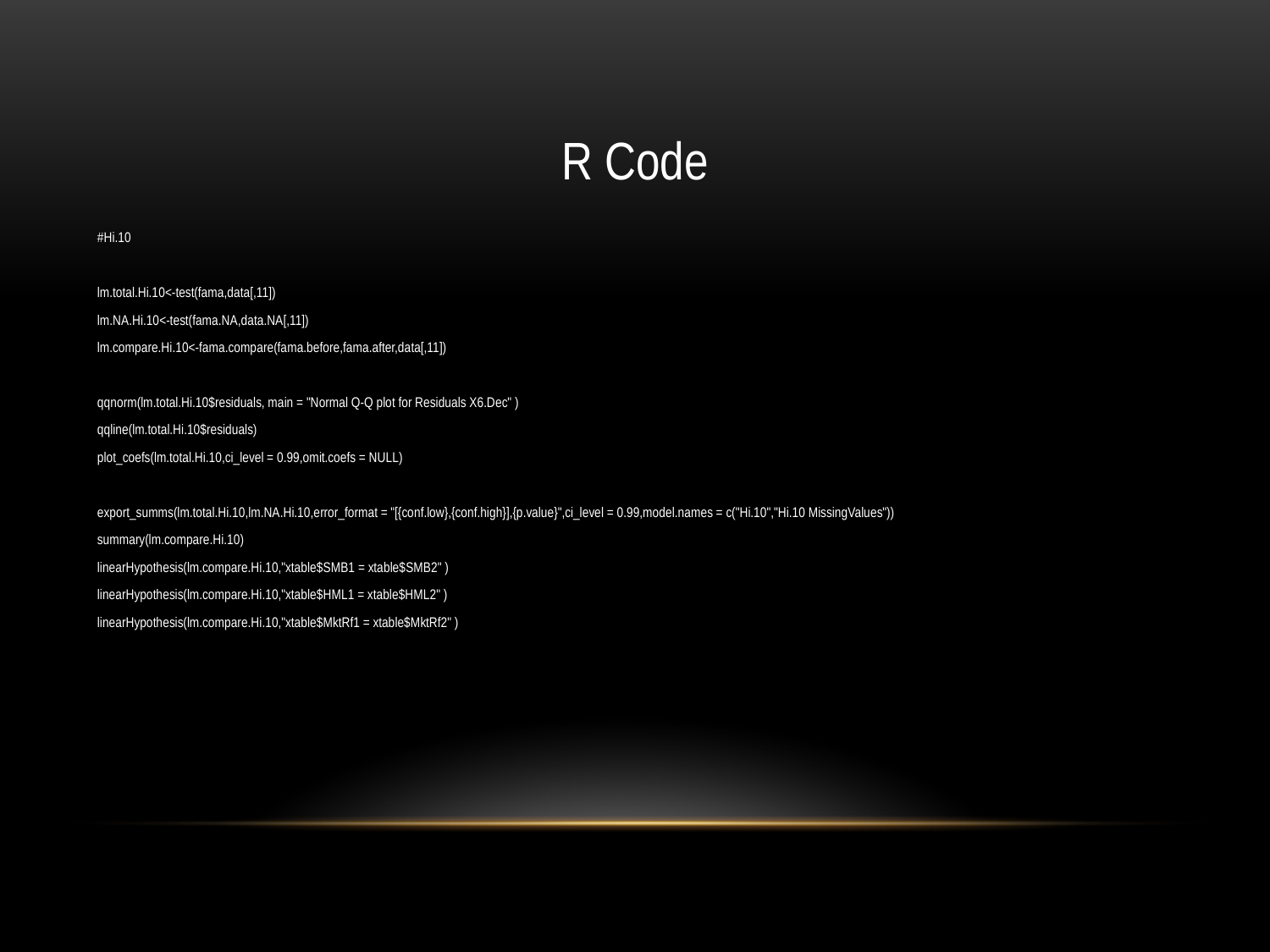

# R Code
#Hi.10

lm.total.Hi.10<-test(fama,data[,11])
lm.NA.Hi.10<-test(fama.NA,data.NA[,11])
lm.compare.Hi.10<-fama.compare(fama.before,fama.after,data[,11])

qqnorm(lm.total.Hi.10$residuals, main = "Normal Q-Q plot for Residuals X6.Dec" )
qqline(lm.total.Hi.10$residuals)
plot_coefs(lm.total.Hi.10,ci_level = 0.99,omit.coefs = NULL)

export_summs(lm.total.Hi.10,lm.NA.Hi.10,error_format = "[{conf.low},{conf.high}],{p.value}",ci_level = 0.99,model.names = c("Hi.10","Hi.10 MissingValues"))
summary(lm.compare.Hi.10)
linearHypothesis(lm.compare.Hi.10,"xtable$SMB1 = xtable$SMB2" )
linearHypothesis(lm.compare.Hi.10,"xtable$HML1 = xtable$HML2" )
linearHypothesis(lm.compare.Hi.10,"xtable$MktRf1 = xtable$MktRf2" )